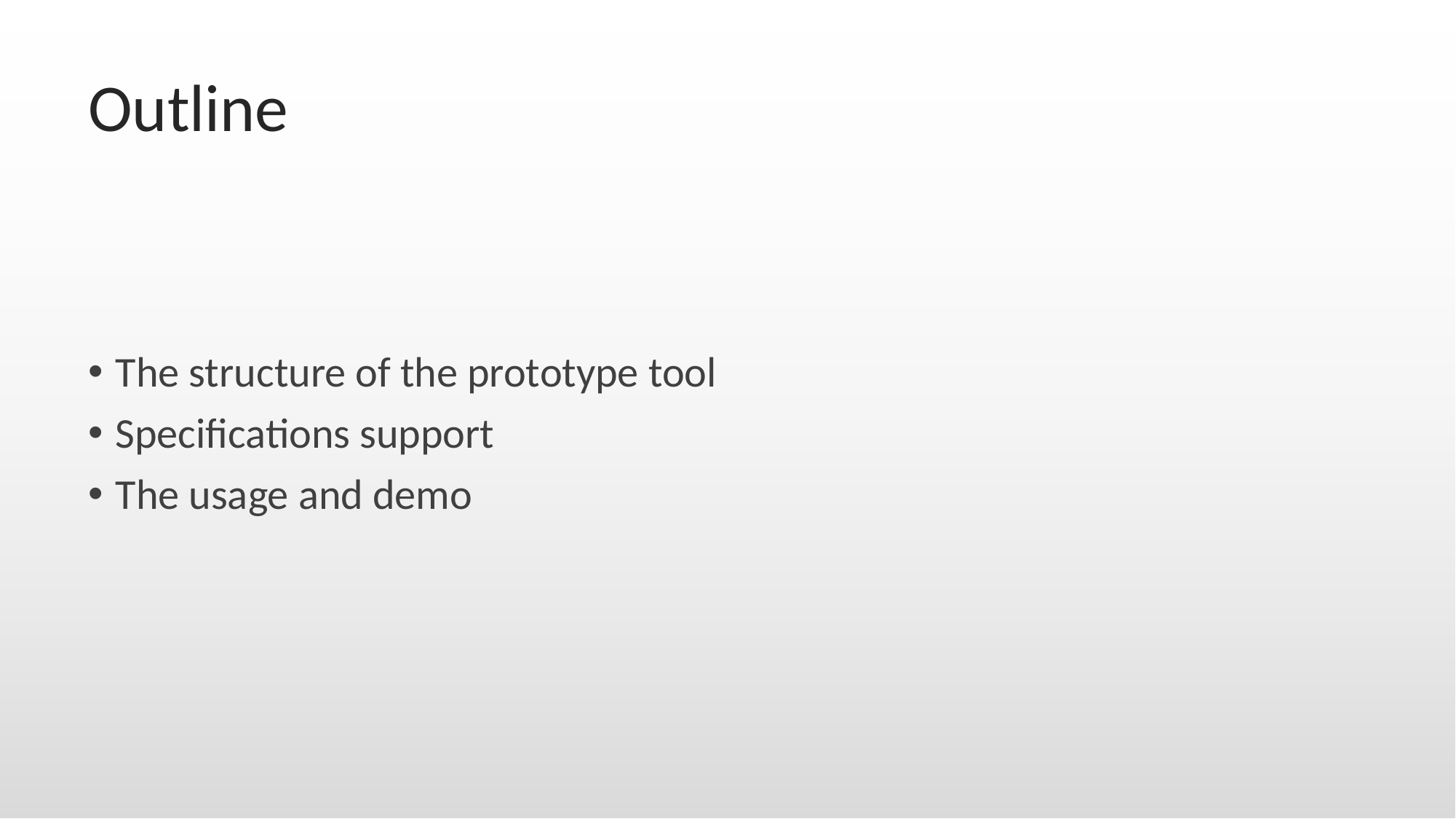

# Outline

The structure of the prototype tool
Specifications support
The usage and demo